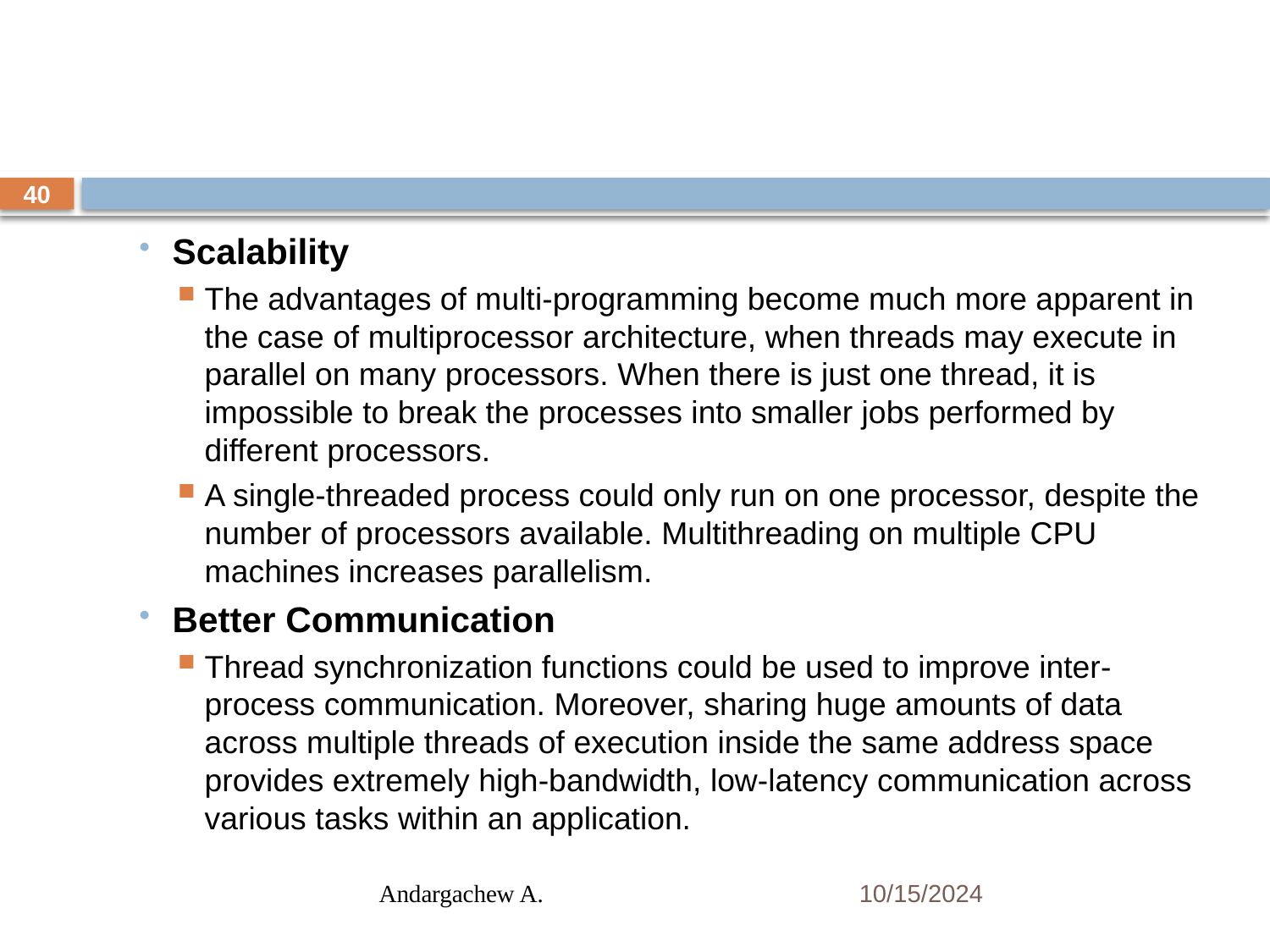

#
40
Scalability
The advantages of multi-programming become much more apparent in the case of multiprocessor architecture, when threads may execute in parallel on many processors. When there is just one thread, it is impossible to break the processes into smaller jobs performed by different processors.
A single-threaded process could only run on one processor, despite the number of processors available. Multithreading on multiple CPU machines increases parallelism.
Better Communication
Thread synchronization functions could be used to improve inter-process communication. Moreover, sharing huge amounts of data across multiple threads of execution inside the same address space provides extremely high-bandwidth, low-latency communication across various tasks within an application.
Andargachew A.
10/15/2024